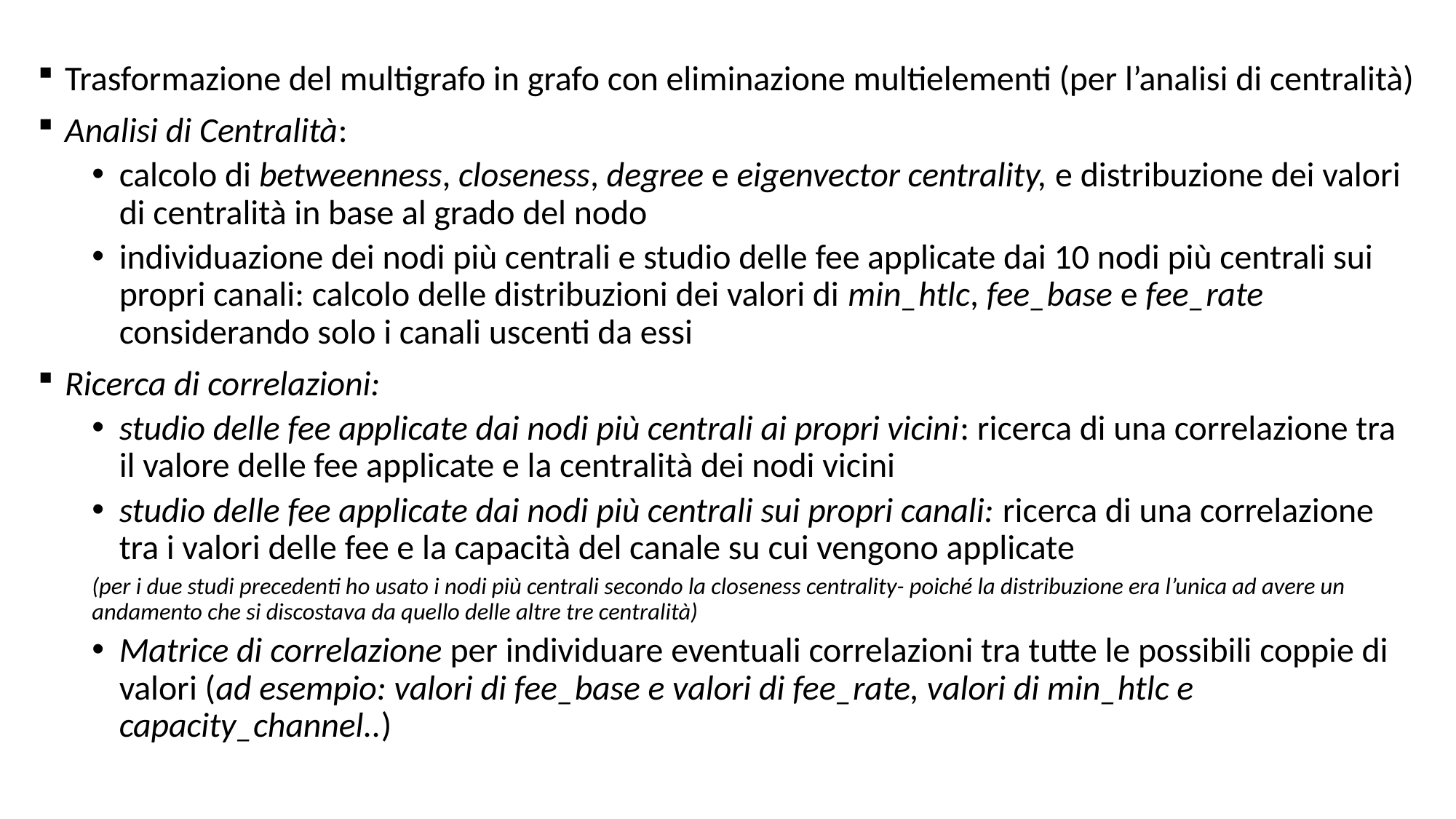

Trasformazione del multigrafo in grafo con eliminazione multielementi (per l’analisi di centralità)
Analisi di Centralità:
calcolo di betweenness, closeness, degree e eigenvector centrality, e distribuzione dei valori di centralità in base al grado del nodo
individuazione dei nodi più centrali e studio delle fee applicate dai 10 nodi più centrali sui propri canali: calcolo delle distribuzioni dei valori di min_htlc, fee_base e fee_rate considerando solo i canali uscenti da essi
Ricerca di correlazioni:
studio delle fee applicate dai nodi più centrali ai propri vicini: ricerca di una correlazione tra il valore delle fee applicate e la centralità dei nodi vicini
studio delle fee applicate dai nodi più centrali sui propri canali: ricerca di una correlazione tra i valori delle fee e la capacità del canale su cui vengono applicate
(per i due studi precedenti ho usato i nodi più centrali secondo la closeness centrality- poiché la distribuzione era l’unica ad avere un andamento che si discostava da quello delle altre tre centralità)
Matrice di correlazione per individuare eventuali correlazioni tra tutte le possibili coppie di valori (ad esempio: valori di fee_base e valori di fee_rate, valori di min_htlc e capacity_channel..)